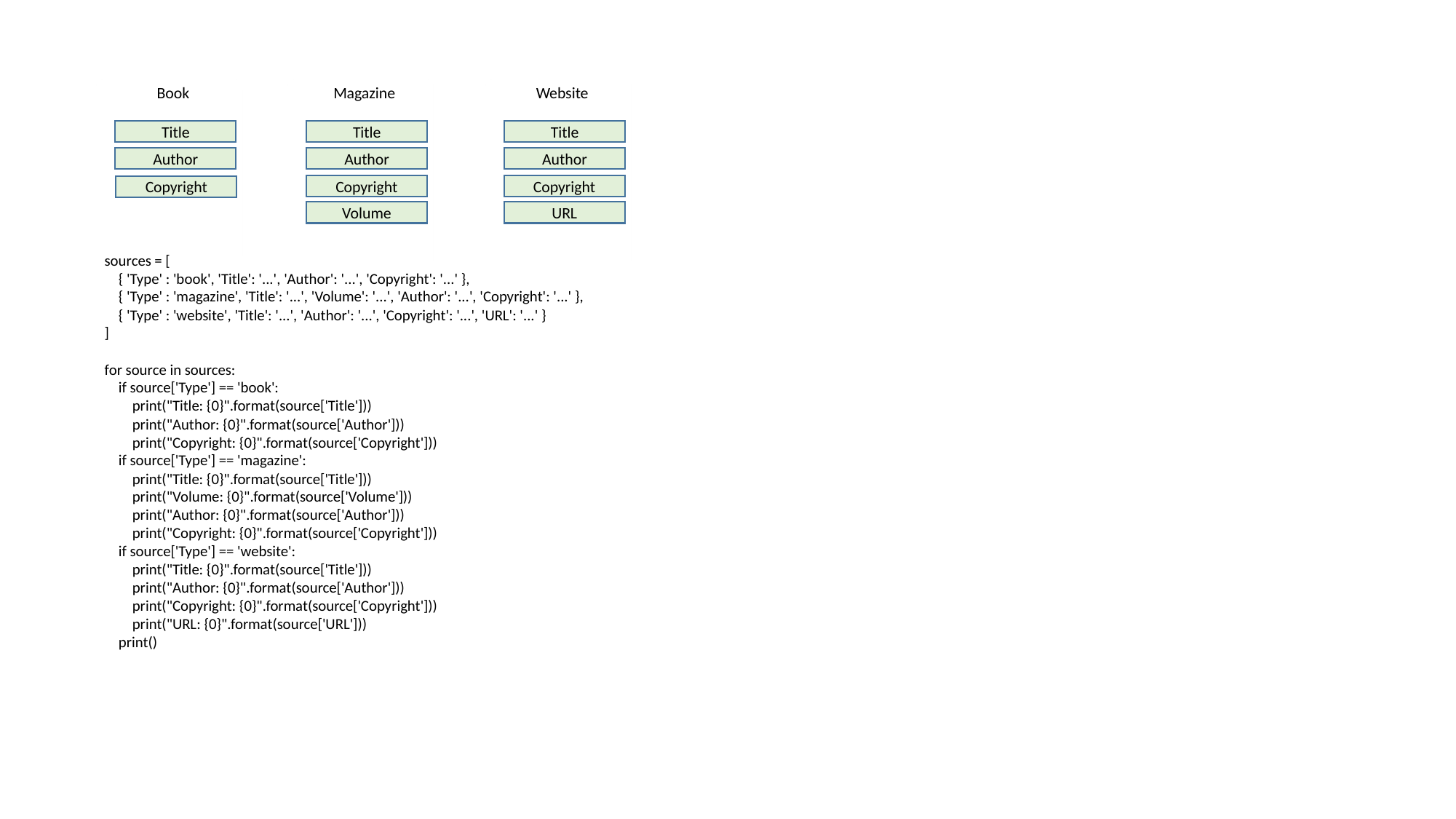

Book
Magazine
Website
Title
Title
Title
Author
Author
Author
Copyright
Copyright
Copyright
Volume
URL
sources = [
    { 'Type' : 'book', 'Title': '...', 'Author': '...', 'Copyright': '...' },
    { 'Type' : 'magazine', 'Title': '...', 'Volume': '...', 'Author': '...', 'Copyright': '...' },
    { 'Type' : 'website', 'Title': '...', 'Author': '...', 'Copyright': '...', 'URL': '...' }
]

for source in sources:
    if source['Type'] == 'book':
        print("Title: {0}".format(source['Title']))
        print("Author: {0}".format(source['Author']))
        print("Copyright: {0}".format(source['Copyright']))
    if source['Type'] == 'magazine':
        print("Title: {0}".format(source['Title']))
        print("Volume: {0}".format(source['Volume']))
        print("Author: {0}".format(source['Author']))
        print("Copyright: {0}".format(source['Copyright']))
    if source['Type'] == 'website':
        print("Title: {0}".format(source['Title']))
        print("Author: {0}".format(source['Author']))
        print("Copyright: {0}".format(source['Copyright']))
        print("URL: {0}".format(source['URL']))
    print()